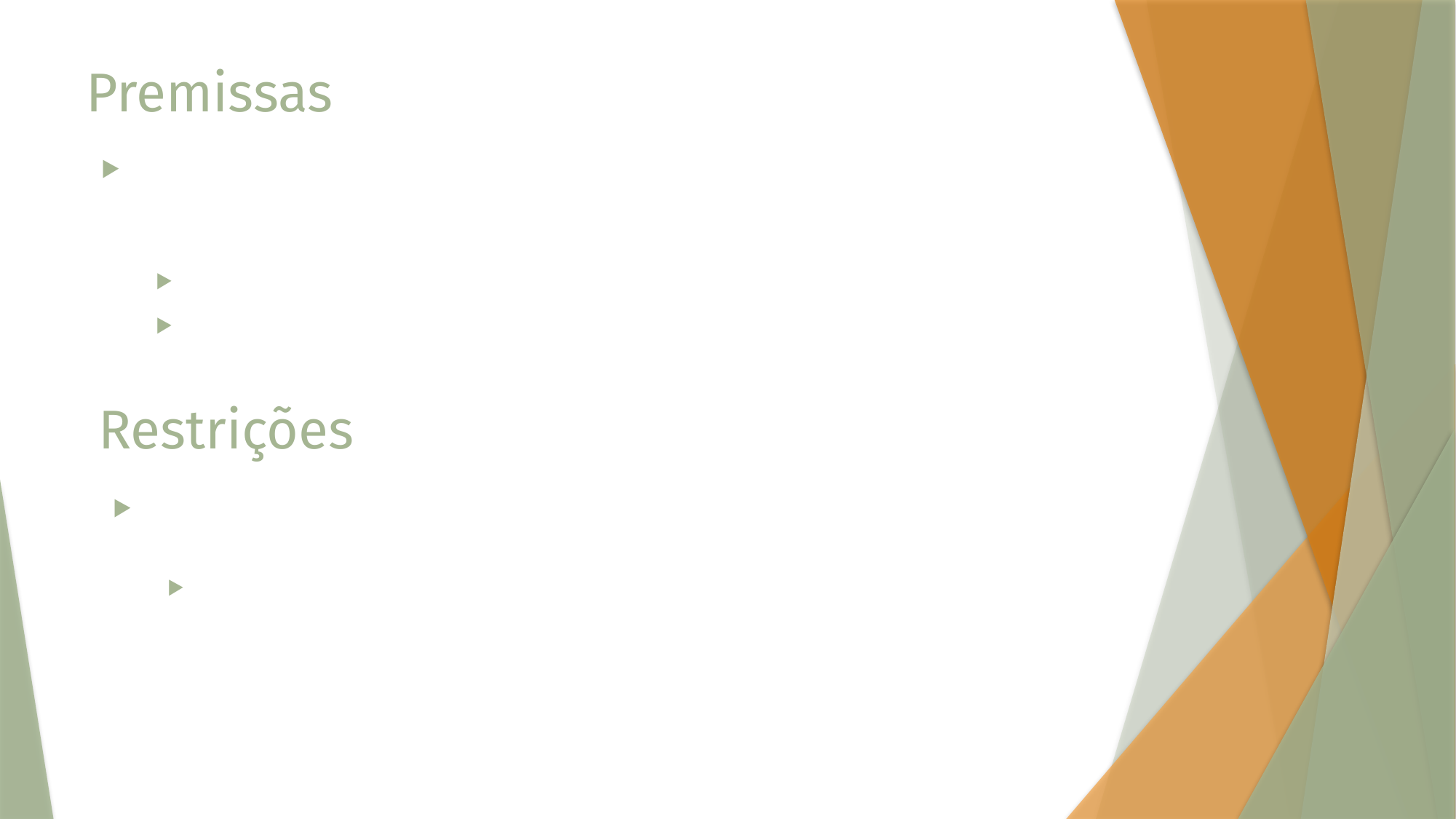

Premissas
De acordo com PMBOK, são fatores associados ao escopo do projeto que, para fins de planejamento, são assumidos como verdadeiros, reais ou certos, sem a necessidade de prova ou demonstração.
Identificar o usuário que entra/sai do laboratório;
Em caso de esquecimento, o sistema será ativado automaticamente após as 22h.
Restrições

As restrições do projeto são limitações impostas a equipe do projeto que podem afetar o desempenho da equipe no projeto
O sistema cobrirá o perímetro do laboratório, não se responsabilizando por demais locais do CCT;